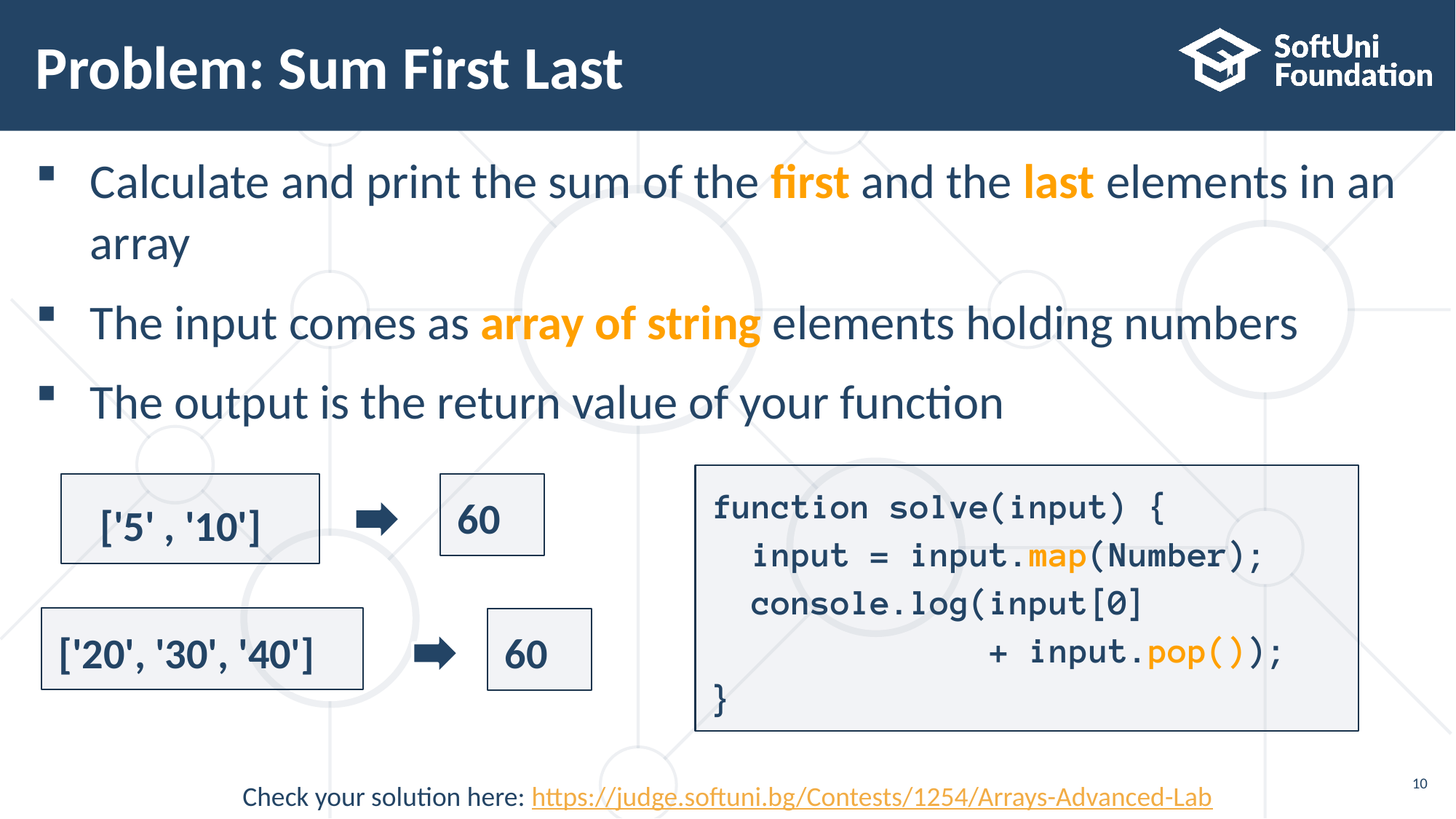

# Problem: Sum First Last
Calculate and print the sum of the first and the last elements in an array
The input comes as array of string elements holding numbers
The output is the return value of your function
function solve(input) {
  input = input.map(Number);
  console.log(input[0]
              + input.pop());
}
  ['5' , '10']
60

['20', '30', '40']
60

10
Check your solution here: https://judge.softuni.bg/Contests/1254/Arrays-Advanced-Lab